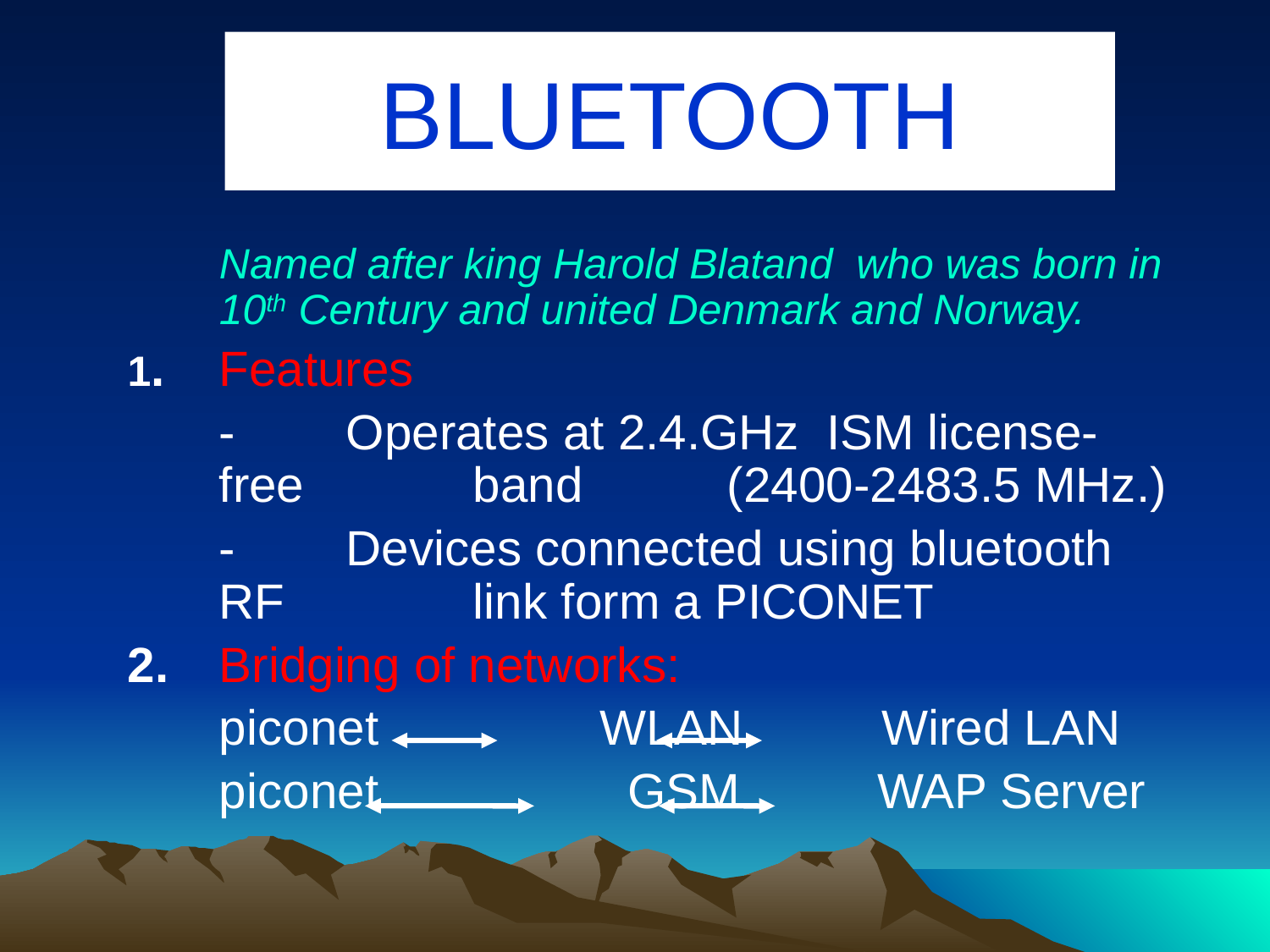

# BLUETOOTH
	Named after king Harold Blatand  who was born in 10th Century and united Denmark and Norway.
1.	Features
	-	Operates at 2.4.GHz  ISM license-free 		band		(2400-2483.5 MHz.)
	-	Devices connected using bluetooth RF 		link form a PICONET
2.	Bridging of networks:
	piconet		WLAN	  Wired LAN
	piconet		  GSM          WAP Server